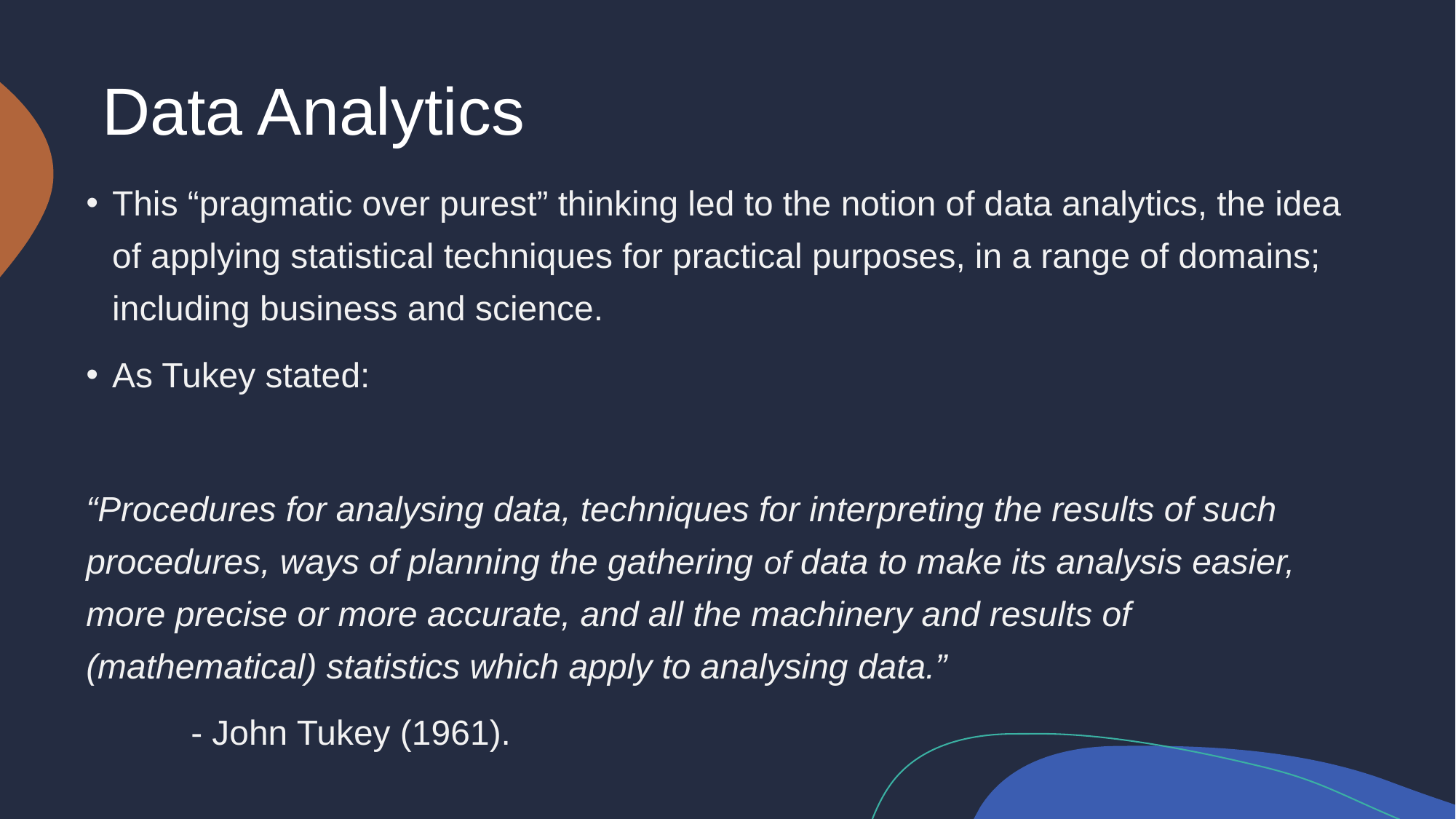

# Data Analytics
This “pragmatic over purest” thinking led to the notion of data analytics, the idea of applying statistical techniques for practical purposes, in a range of domains; including business and science.
As Tukey stated:

“Procedures for analysing data, techniques for interpreting the results of such procedures, ways of planning the gathering of data to make its analysis easier, more precise or more accurate, and all the machinery and results of (mathematical) statistics which apply to analysing data.”
					- John Tukey (1961).